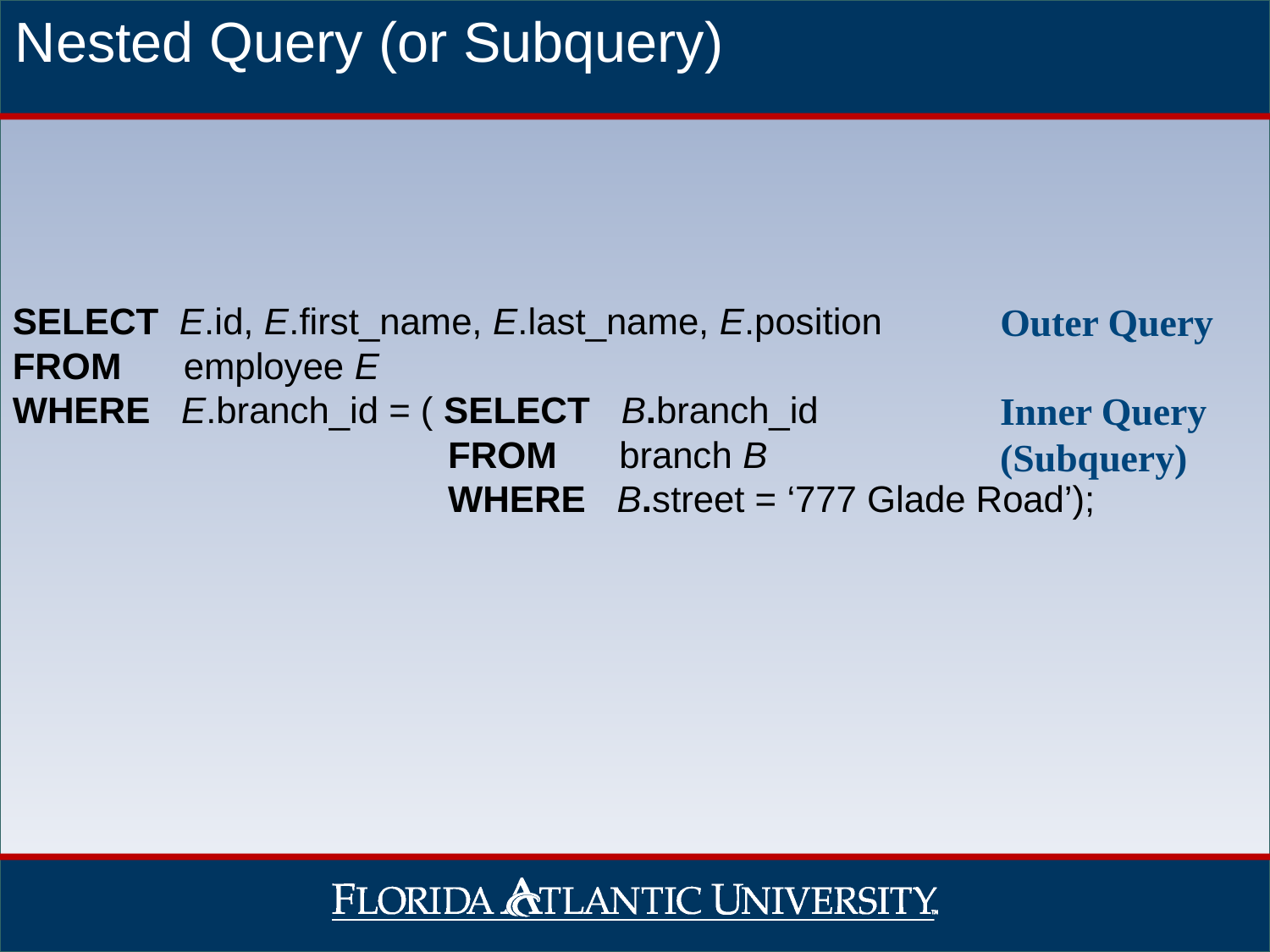

Nested Query (or Subquery)
SELECT  E.id, E.first_name, E.last_name, E.position
FROM      employee E
WHERE   E.branch_id = ( SELECT   B.branch_id
                                          FROM      branch B
                                          WHERE   B.street = ‘777 Glade Road’);
Outer Query
Inner Query
(Subquery)